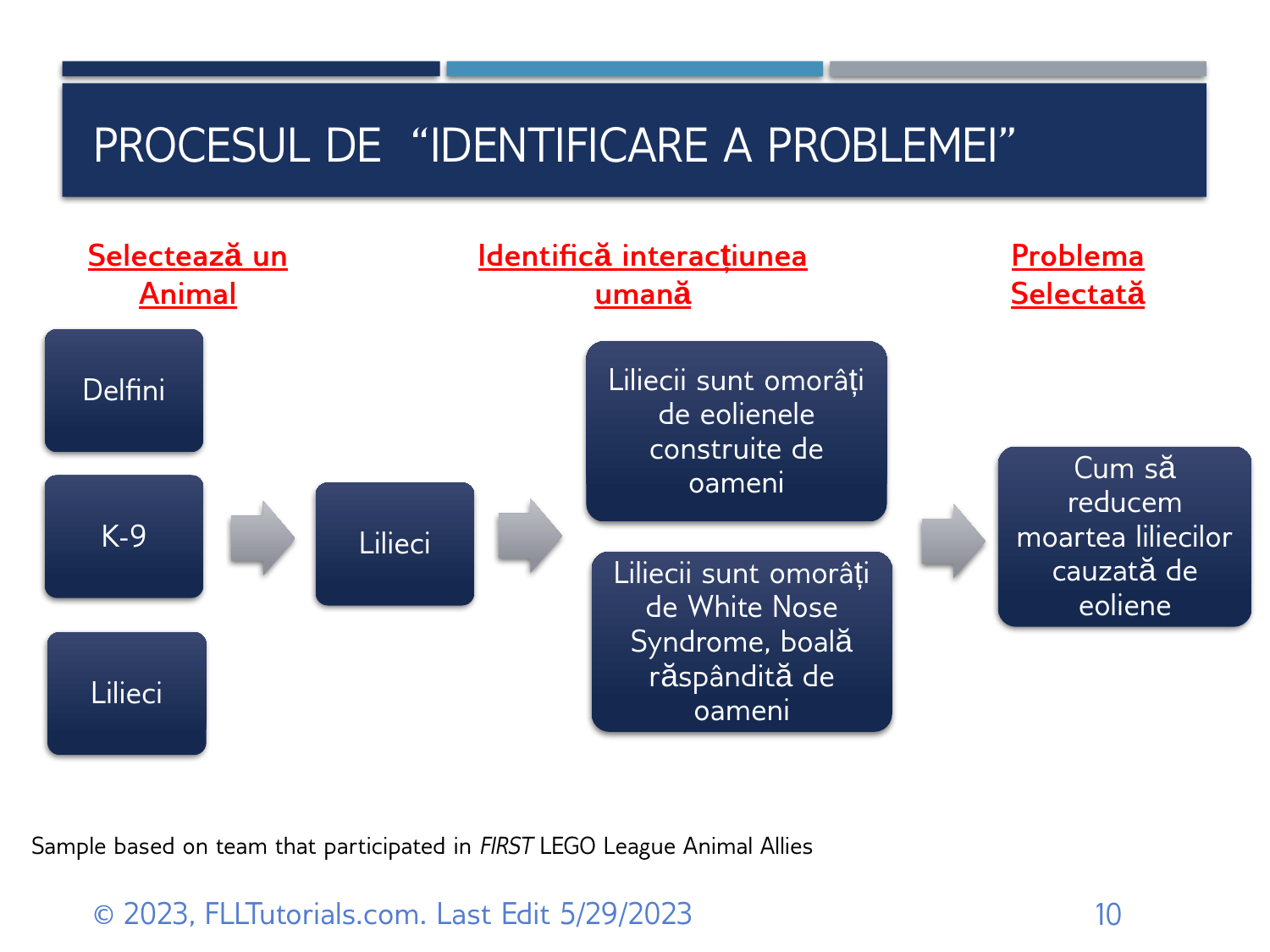

# Procesul de  “Identificare a problemei”
Selectează un Animal
Identifică interacțiunea umană
Problema Selectată

Delfini

Liliecii sunt omorâți de eolienele construite de oameni

Cum să reducem moartea liliecilor cauzată de eoliene

K-9

Lilieci

Liliecii sunt omorâți de White Nose Syndrome, boală răspândită de oameni

Lilieci
Sample based on team that participated in FIRST LEGO League Animal Allies
© 2023, FLLTutorials.com. Last Edit 5/29/2023
10